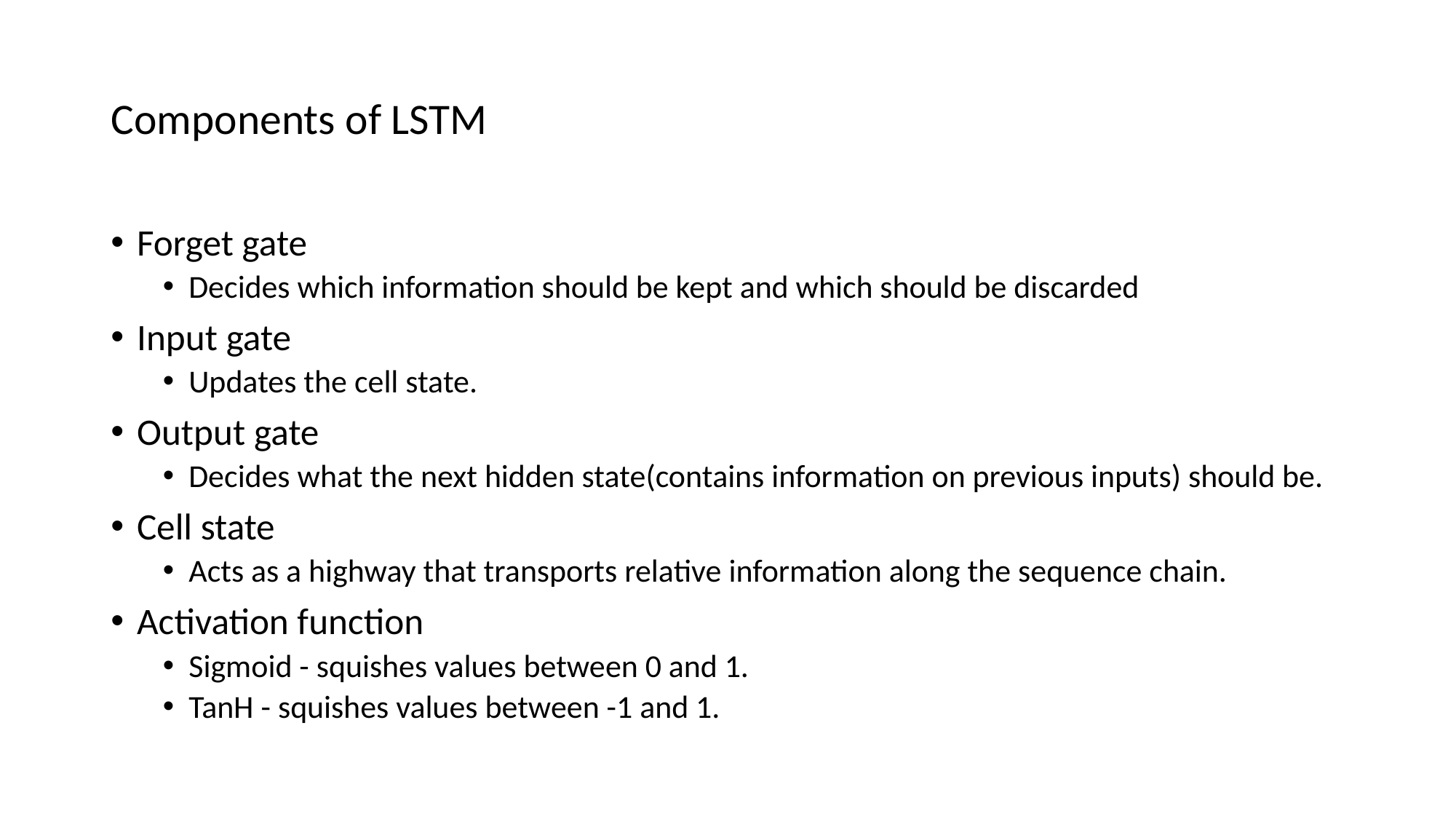

# Components of LSTM
Forget gate
Decides which information should be kept and which should be discarded
Input gate
Updates the cell state.
Output gate
Decides what the next hidden state(contains information on previous inputs) should be.
Cell state
Acts as a highway that transports relative information along the sequence chain.
Activation function
Sigmoid - squishes values between 0 and 1.
TanH - squishes values between -1 and 1.